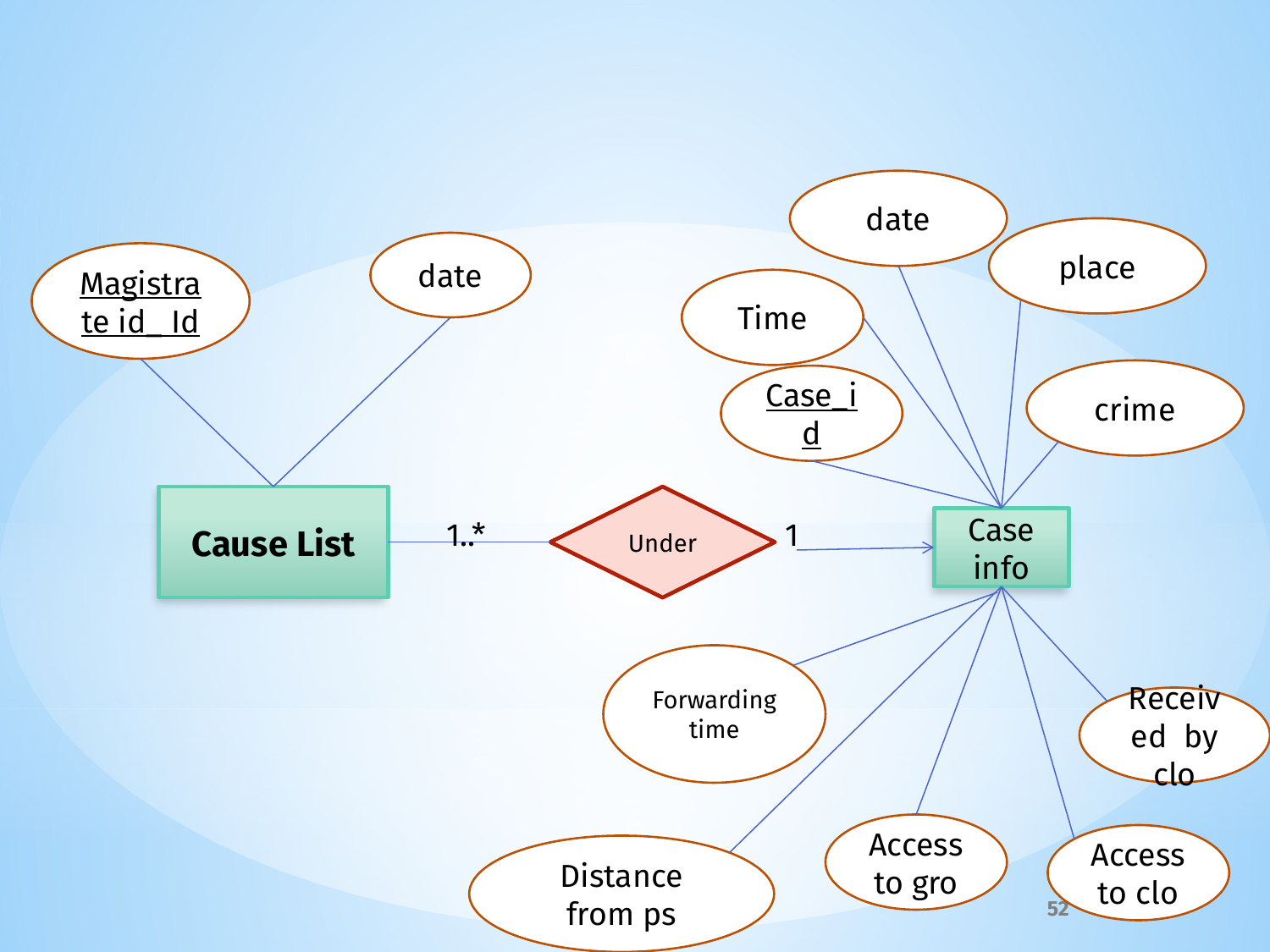

date
place
date
Magistrate id_ Id
Time
crime
Case_id
Cause List
Under
1..*
1
Case info
Forwarding time
Received  by clo
Access to gro
Access to clo
Distance from ps
52